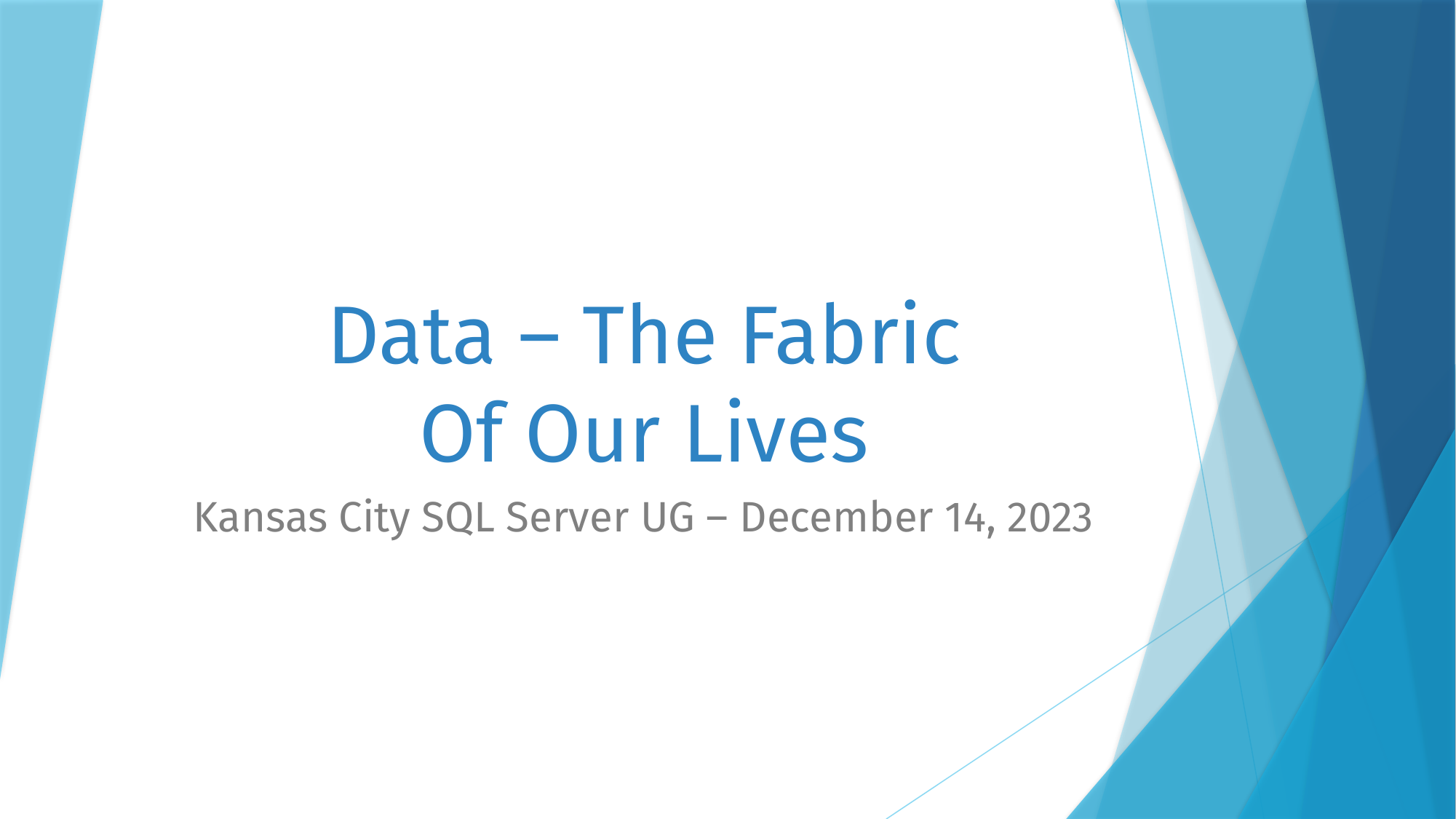

# Data – The Fabric Of Our Lives
Kansas City SQL Server UG – December 14, 2023